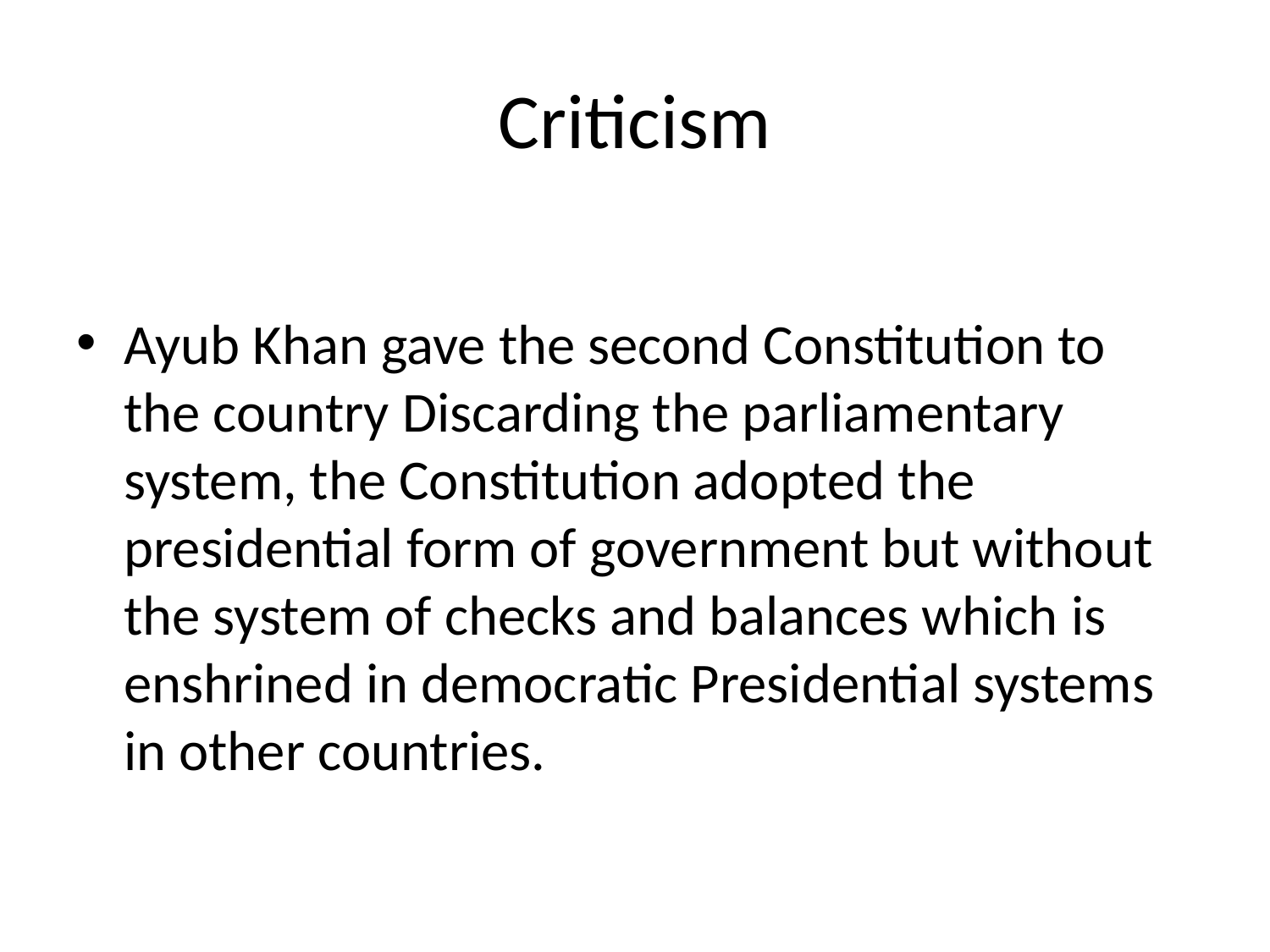

# Criticism

Ayub Khan gave the second Constitution to the country Discarding the parliamentary system, the Constitution adopted the presidential form of government but without the system of checks and balances which is enshrined in democratic Presidential systems in other countries.